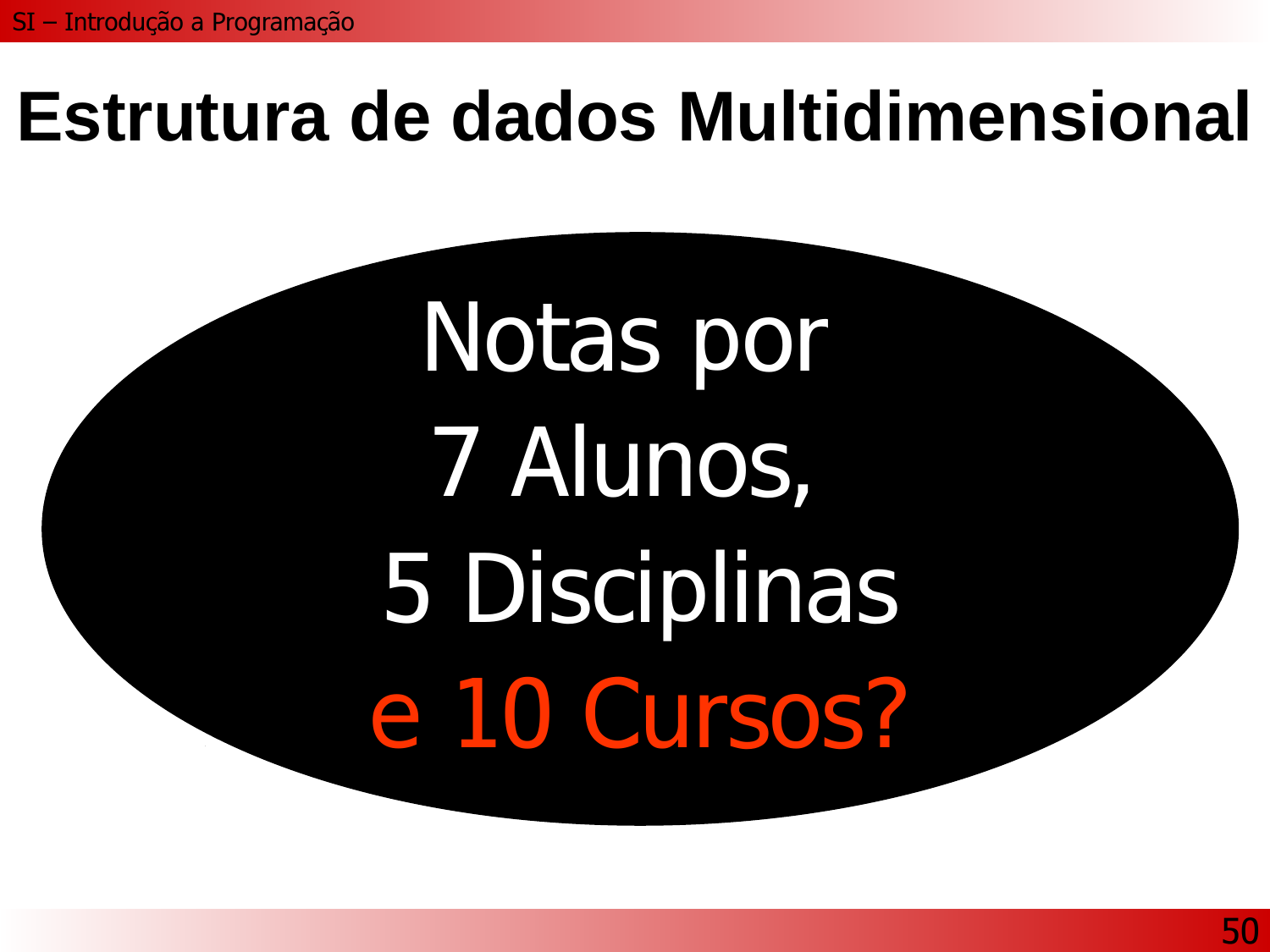

# Estrutura de dados Multidimensional
Notas por
7 Alunos,
5 Disciplinas
e 10 Cursos?

50